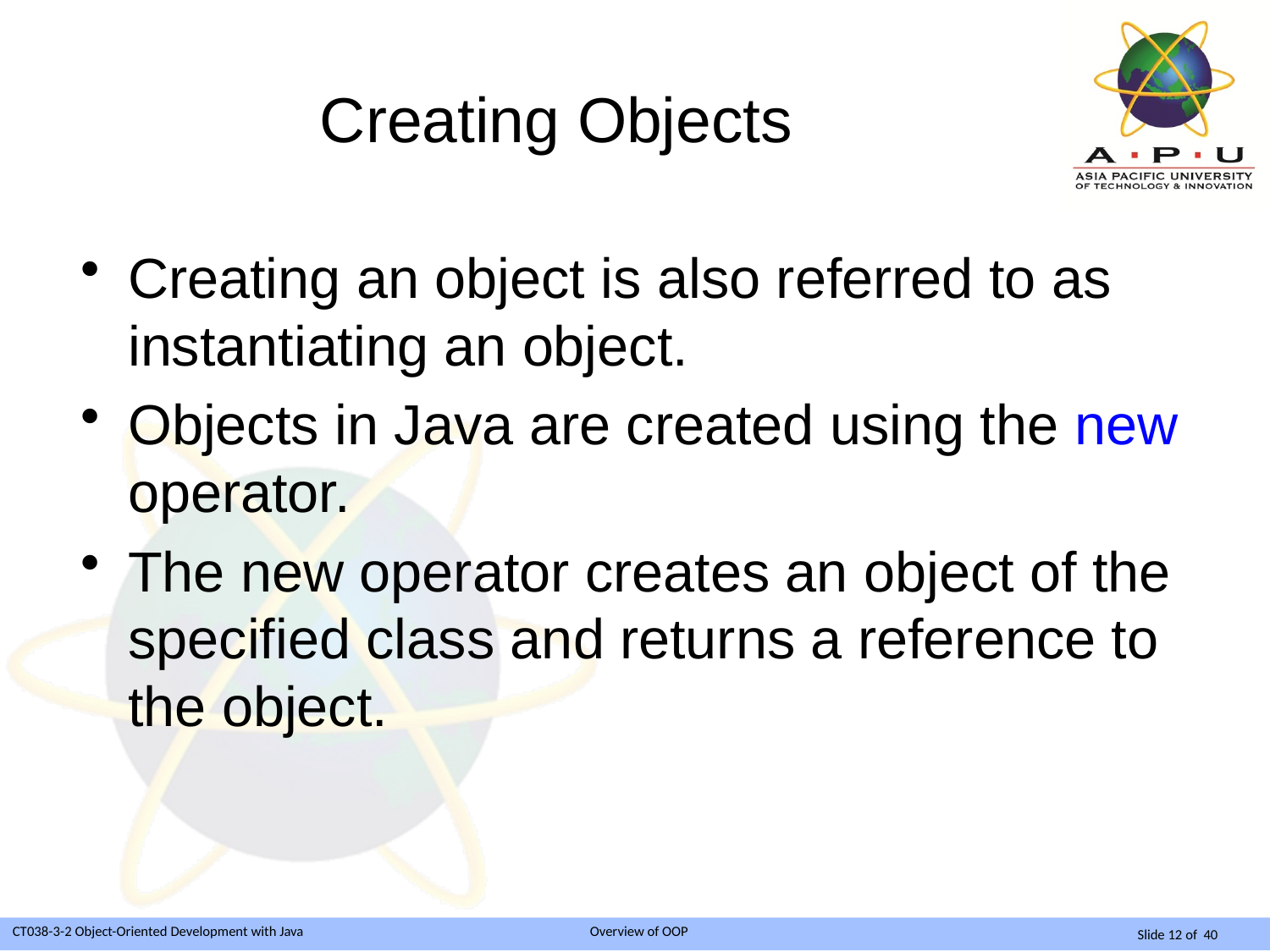

# Creating Objects
Creating an object is also referred to as instantiating an object.
Objects in Java are created using the new operator.
The new operator creates an object of the specified class and returns a reference to the object.